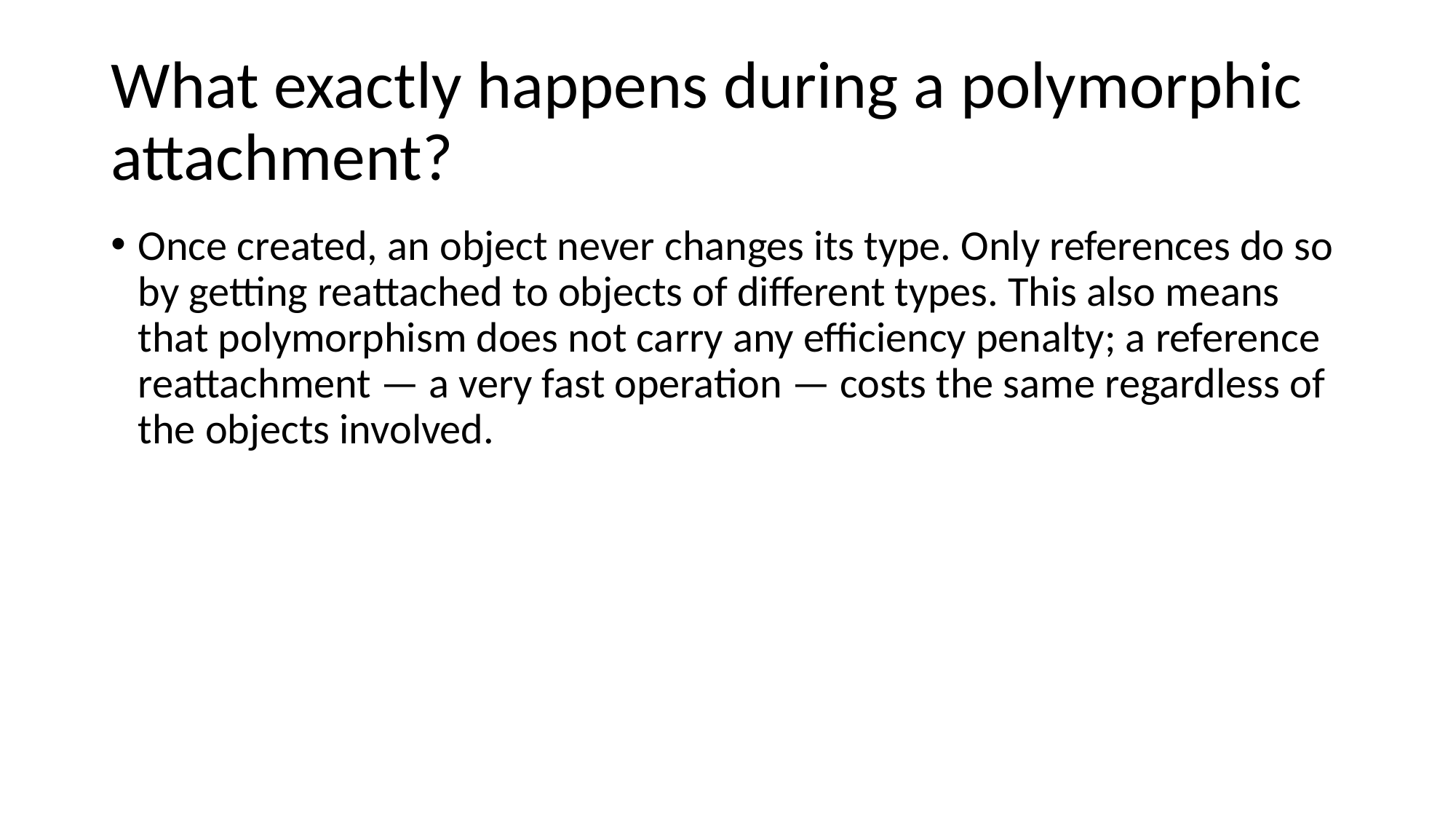

# What exactly happens during a polymorphic attachment?
Once created, an object never changes its type. Only references do so by getting reattached to objects of different types. This also means that polymorphism does not carry any efficiency penalty; a reference reattachment — a very fast operation — costs the same regardless of the objects involved.